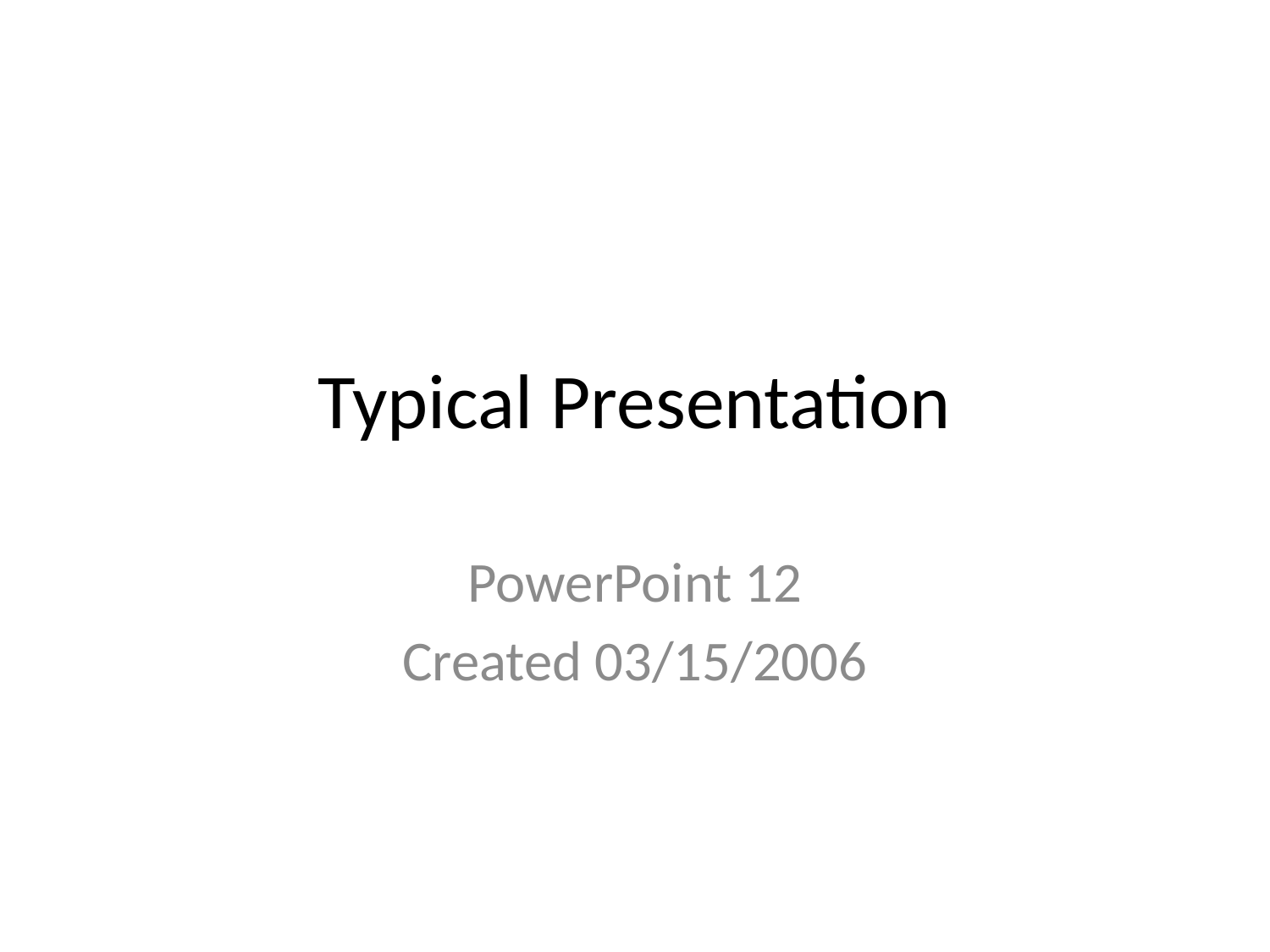

# Typical Presentation
PowerPoint 12
Created 03/15/2006